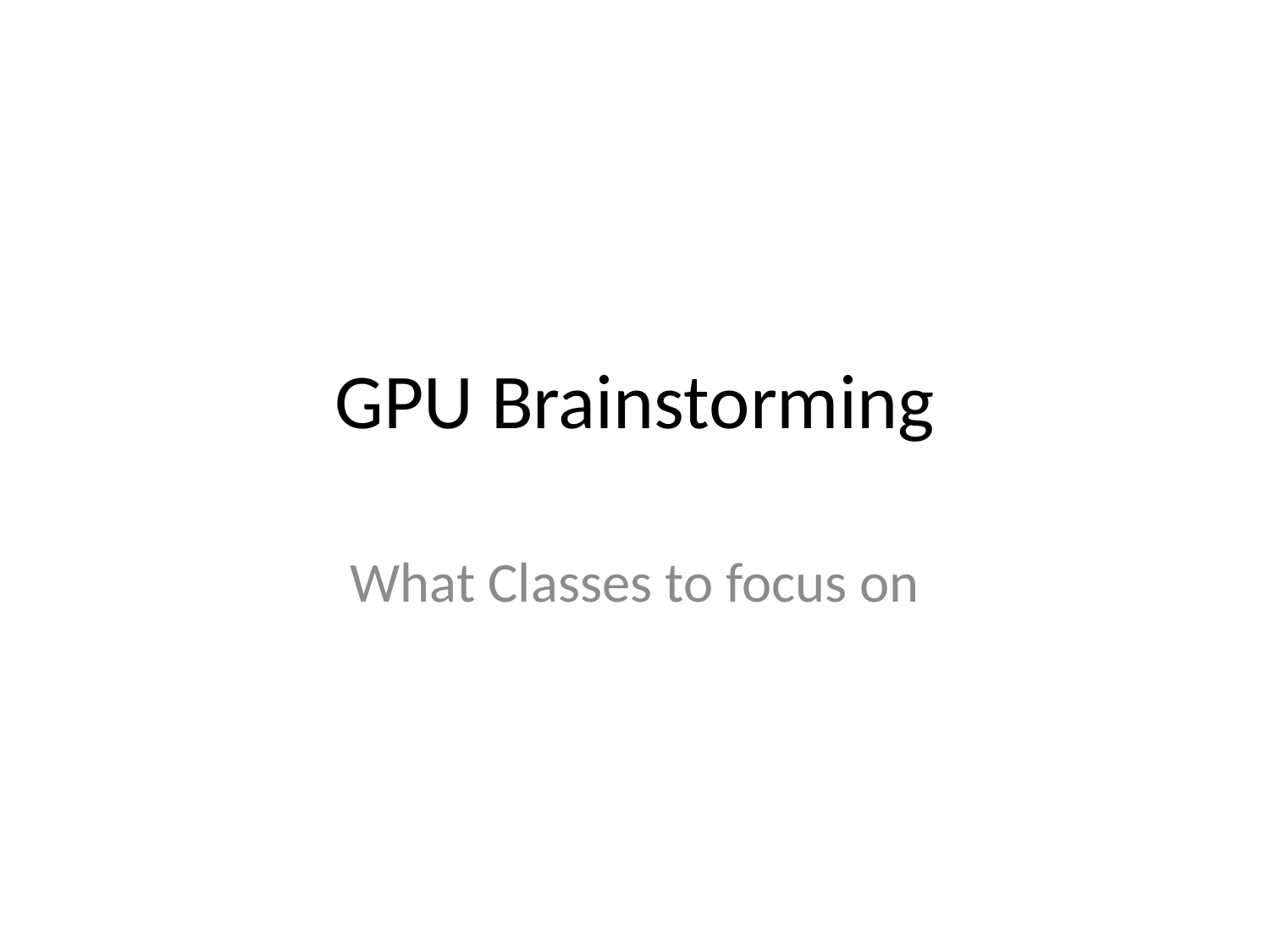

# GPU Brainstorming
What Classes to focus on